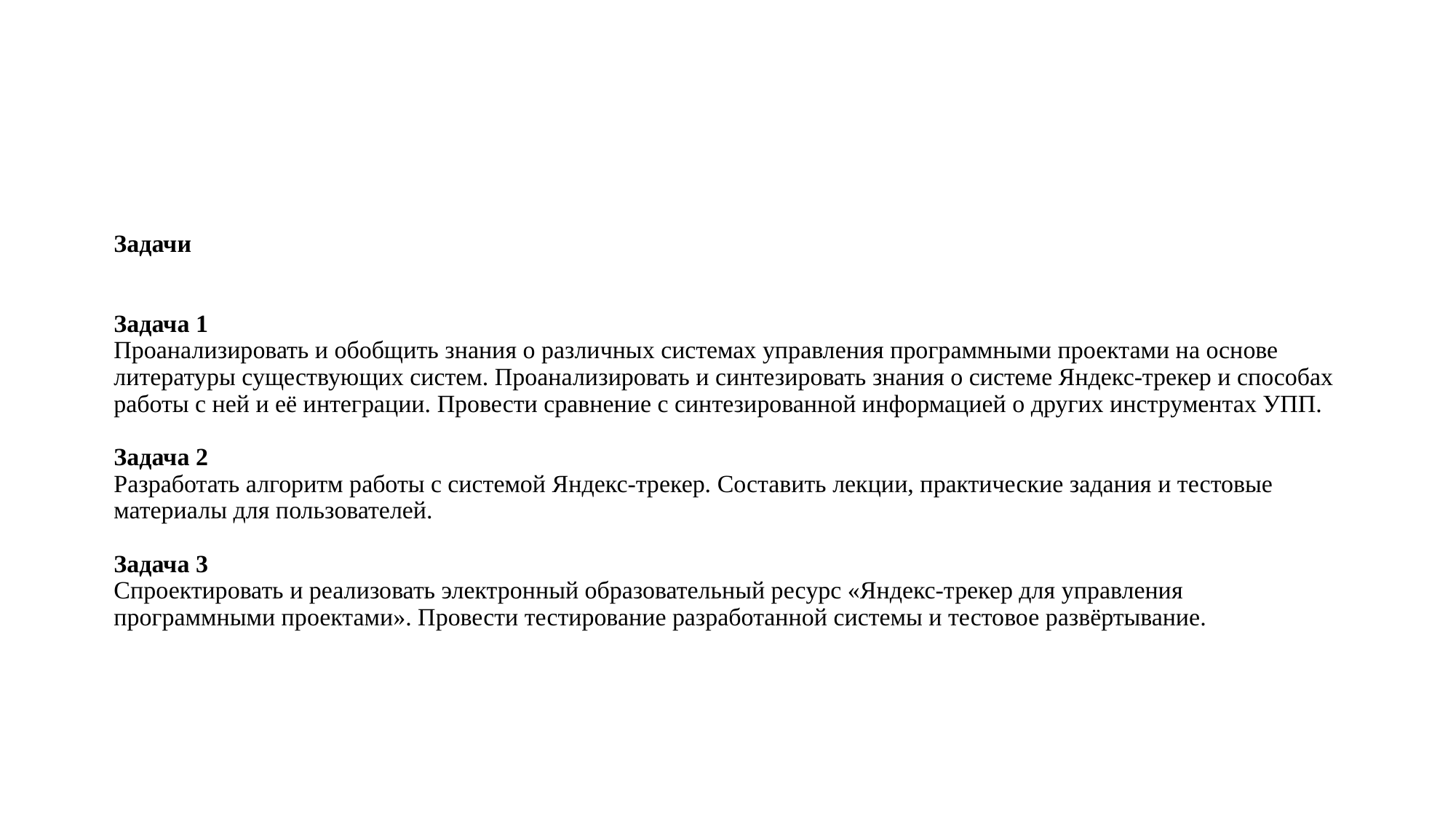

# Задачи Задача 1 Проанализировать и обобщить знания о различных системах управления программными проектами на основе литературы существующих систем. Проанализировать и синтезировать знания о системе Яндекс-трекер и способах работы с ней и её интеграции. Провести сравнение с синтезированной информацией о других инструментах УПП. Задача 2 Разработать алгоритм работы с системой Яндекс-трекер. Составить лекции, практические задания и тестовые материалы для пользователей. Задача 3 Спроектировать и реализовать электронный образовательный ресурс «Яндекс-трекер для управления программными проектами». Провести тестирование разработанной системы и тестовое развёртывание.